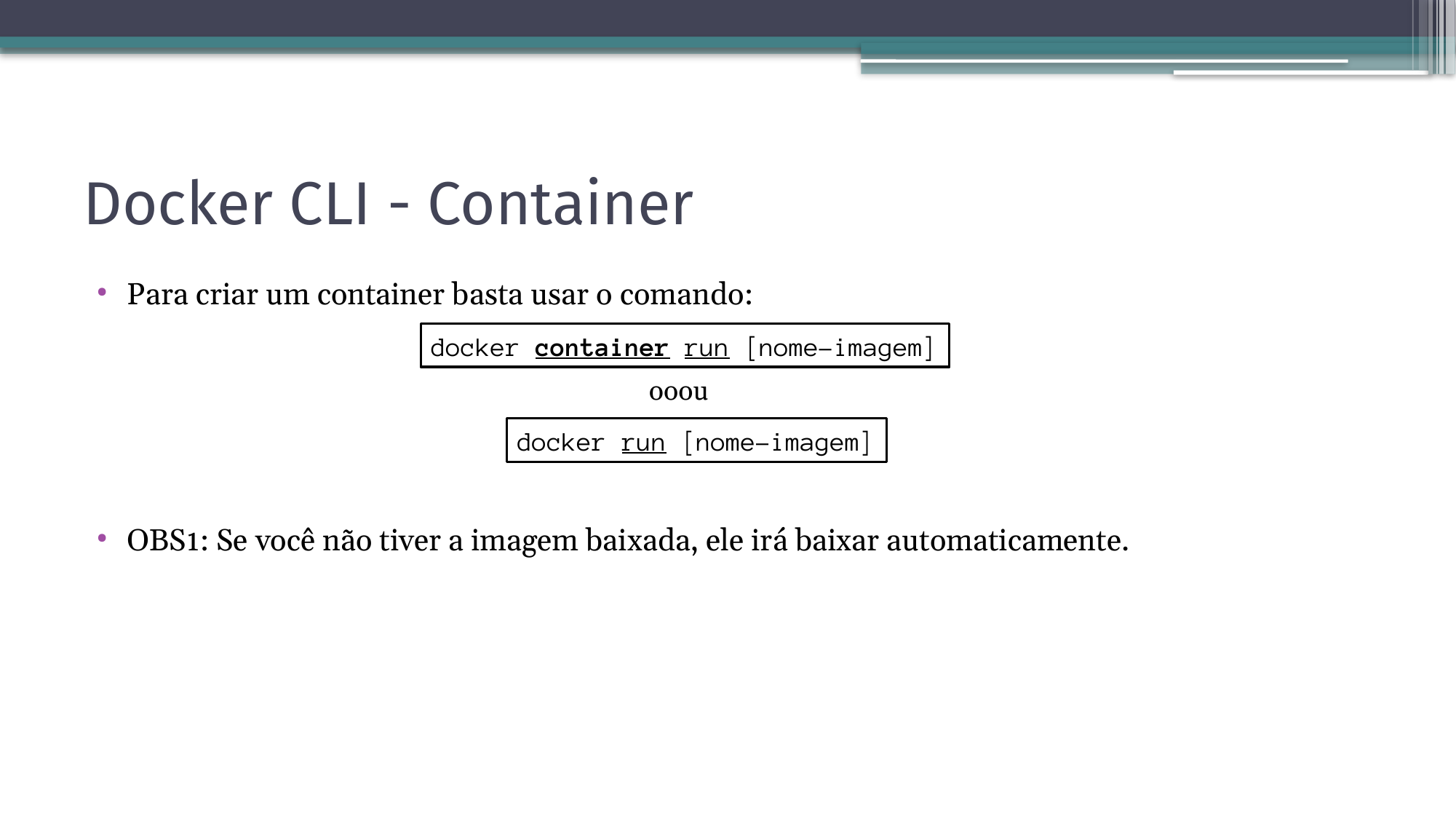

# Docker CLI - Container
Para criar um container basta usar o comando:

OBS1: Se você não tiver a imagem baixada, ele irá baixar automaticamente.
docker container run [nome-imagem]
ooou
docker run [nome-imagem]